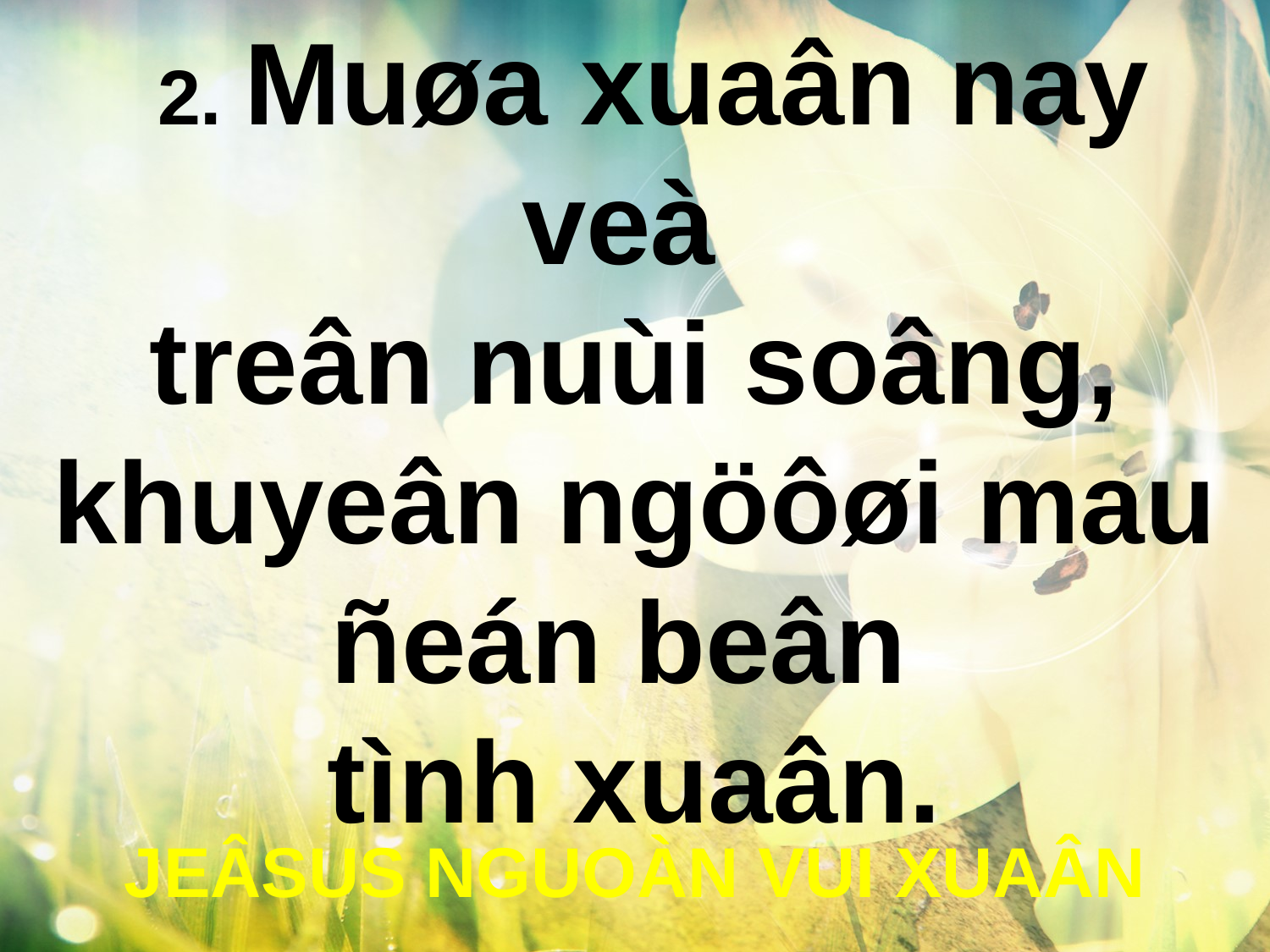

2. Muøa xuaân nay veà
treân nuùi soâng, khuyeân ngöôøi mau ñeán beân
tình xuaân.
JEÂSUS NGUOÀN VUI XUAÂN